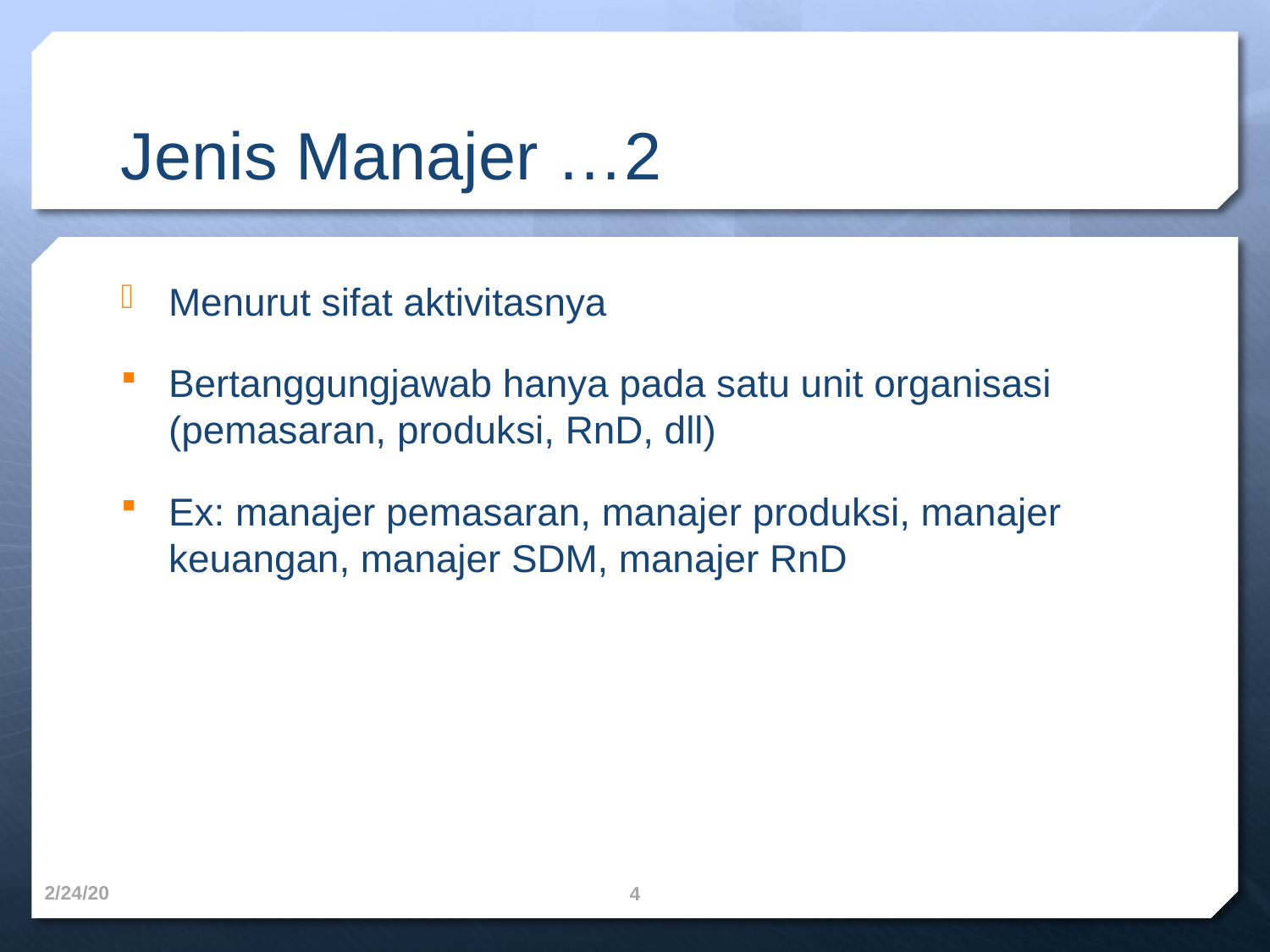

# Jenis Manajer …2
Menurut sifat aktivitasnya
Bertanggungjawab hanya pada satu unit organisasi (pemasaran, produksi, RnD, dll)
Ex: manajer pemasaran, manajer produksi, manajer keuangan, manajer SDM, manajer RnD
2/24/20
4